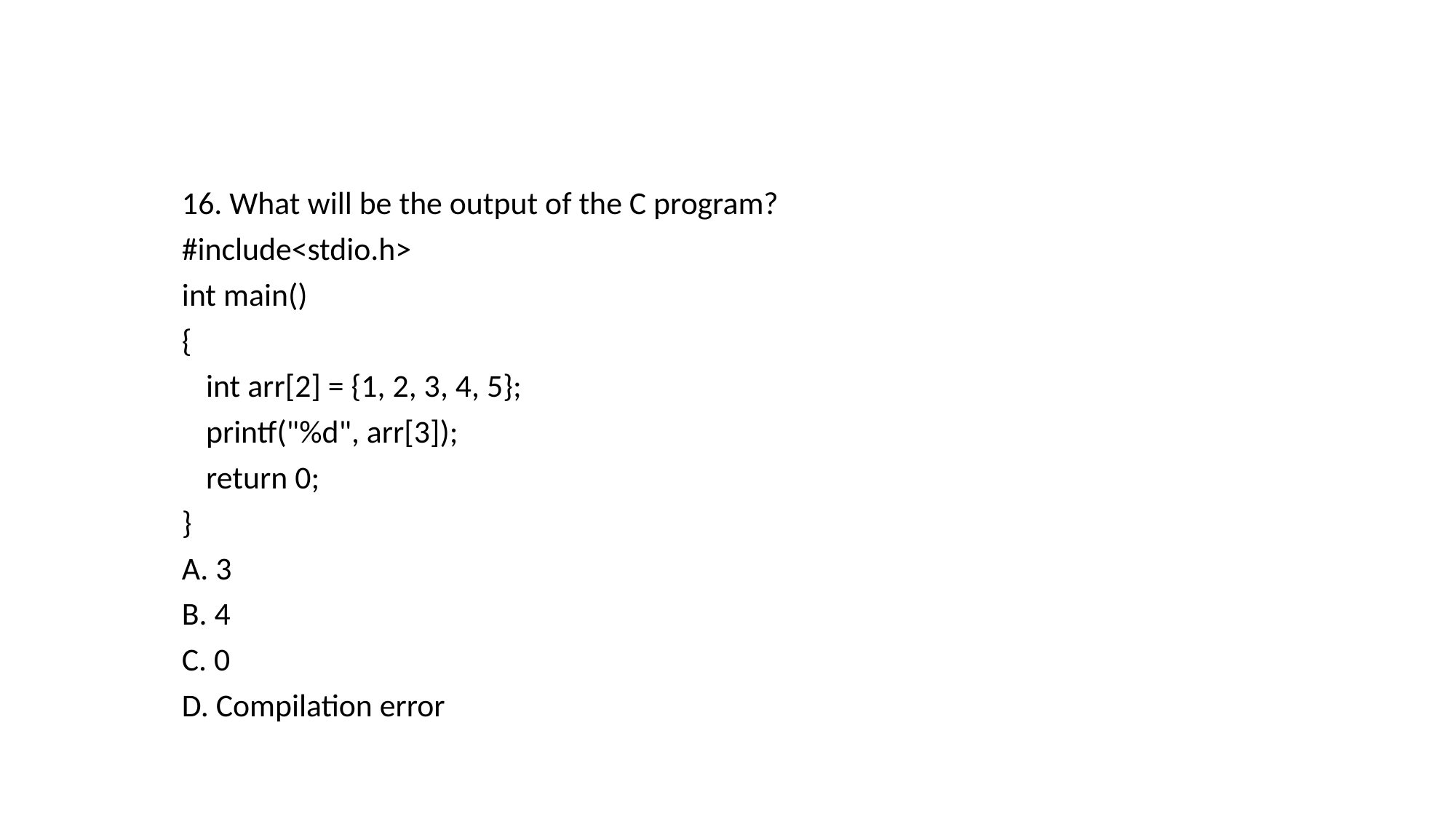

16. What will be the output of the C program?
#include<stdio.h>
int main()
{
	int arr[2] = {1, 2, 3, 4, 5};
	printf("%d", arr[3]);
	return 0;
}
A. 3
B. 4
C. 0
D. Compilation error